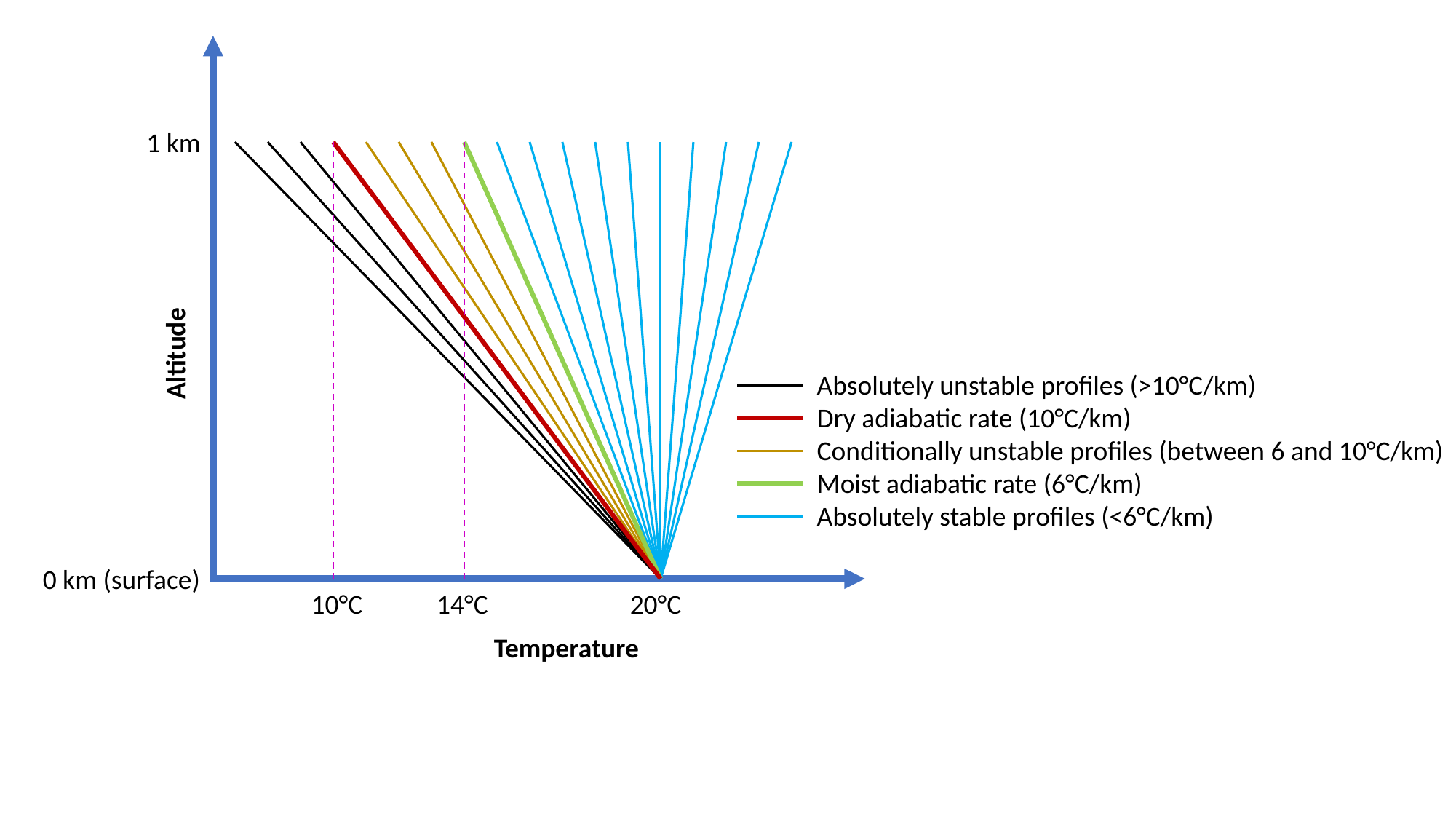

1 km
Altitude
Absolutely unstable profiles (>10°C/km)
Dry adiabatic rate (10°C/km)
Conditionally unstable profiles (between 6 and 10°C/km)
Moist adiabatic rate (6°C/km)
Absolutely stable profiles (<6°C/km)
0 km (surface)
10°C            14°C                       20°C
Temperature